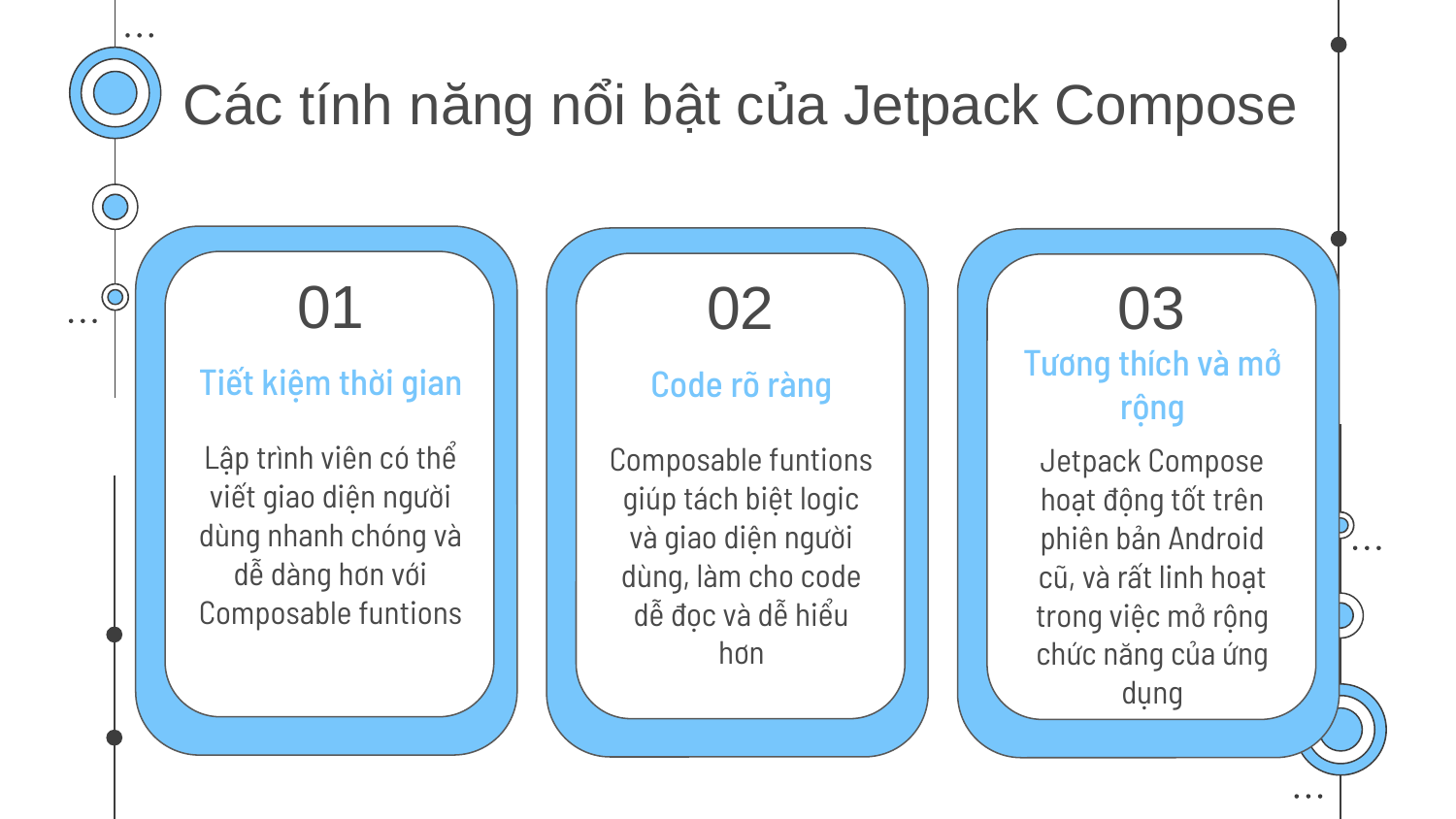

# Các tính năng nổi bật của Jetpack Compose

01
02
03
Tiết kiệm thời gian
Code rõ ràng
Tương thích và mở rộng
Lập trình viên có thể viết giao diện người dùng nhanh chóng và dễ dàng hơn với Composable funtions
Composable funtions giúp tách biệt logic và giao diện người dùng, làm cho code dễ đọc và dễ hiểu hơn
Jetpack Compose hoạt động tốt trên phiên bản Android cũ, và rất linh hoạt trong việc mở rộng chức năng của ứng dụng